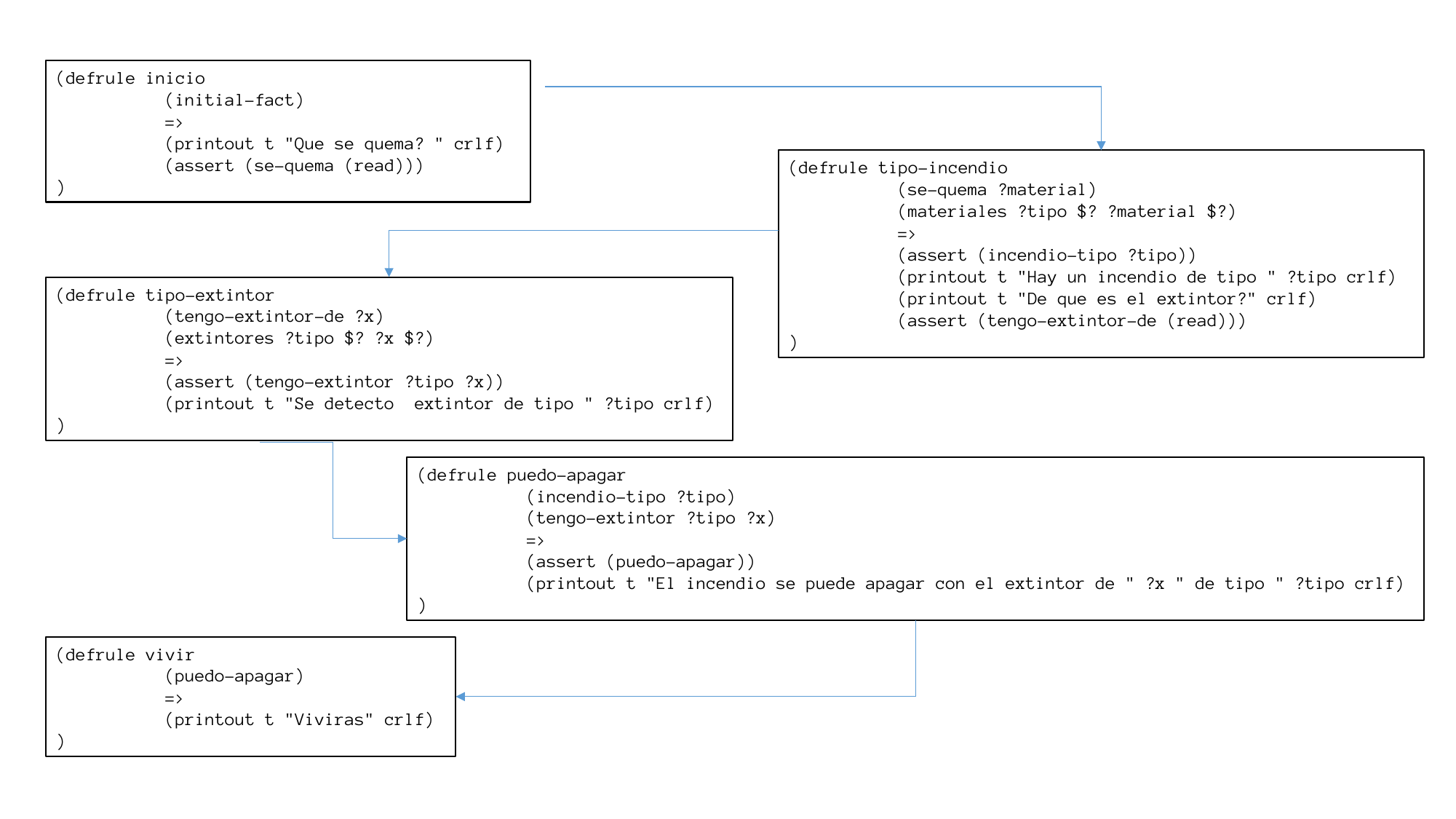

(defrule inicio
	(initial-fact)
	=>
	(printout t "Que se quema? " crlf)
	(assert (se-quema (read)))
)
(defrule tipo-incendio
	(se-quema ?material)
	(materiales ?tipo $? ?material $?)
	=>
	(assert (incendio-tipo ?tipo))
	(printout t "Hay un incendio de tipo " ?tipo crlf)
	(printout t "De que es el extintor?" crlf)
	(assert (tengo-extintor-de (read)))
)
(defrule tipo-extintor
	(tengo-extintor-de ?x)
	(extintores ?tipo $? ?x $?)
	=>
	(assert (tengo-extintor ?tipo ?x))
	(printout t "Se detecto  extintor de tipo " ?tipo crlf)
)
(defrule puedo-apagar
	(incendio-tipo ?tipo)
	(tengo-extintor ?tipo ?x)
	=>
	(assert (puedo-apagar))
	(printout t "El incendio se puede apagar con el extintor de " ?x " de tipo " ?tipo crlf)
)
(defrule vivir
	(puedo-apagar)
	=>
	(printout t "Viviras" crlf)
)